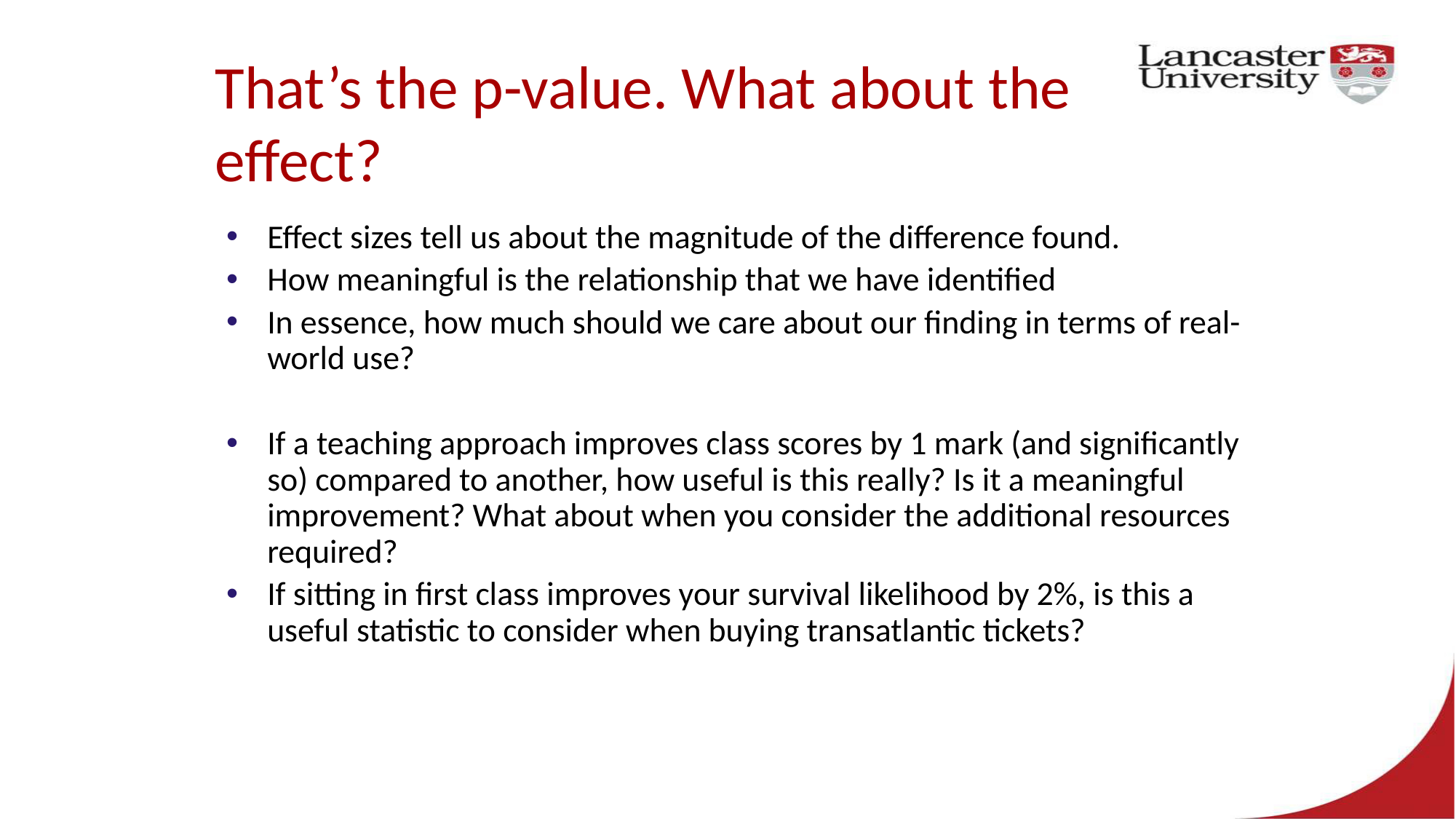

# That’s the p-value. What about the  effect?
Effect sizes tell us about the magnitude of the difference found.
How meaningful is the relationship that we have identified
In essence, how much should we care about our finding in terms of real-world use?

If a teaching approach improves class scores by 1 mark (and significantly so) compared to another, how useful is this really? Is it a meaningful improvement? What about when you consider the additional resources required?
If sitting in first class improves your survival likelihood by 2%, is this a useful statistic to consider when buying transatlantic tickets?